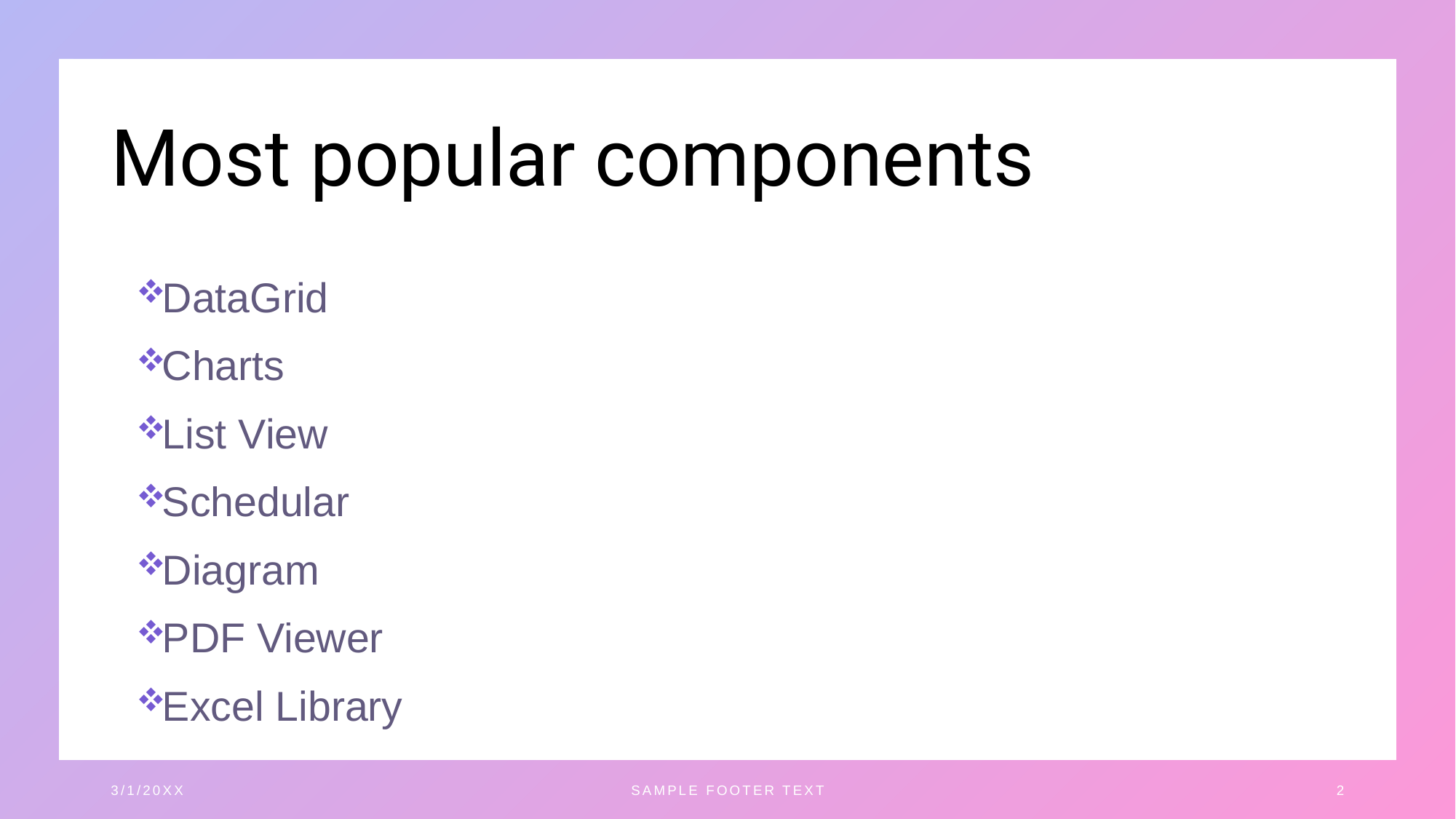

# Most popular components
DataGrid
Charts
List View
Schedular
Diagram
PDF Viewer
Excel Library

3/1/20XX
SAMPLE FOOTER TEXT
2